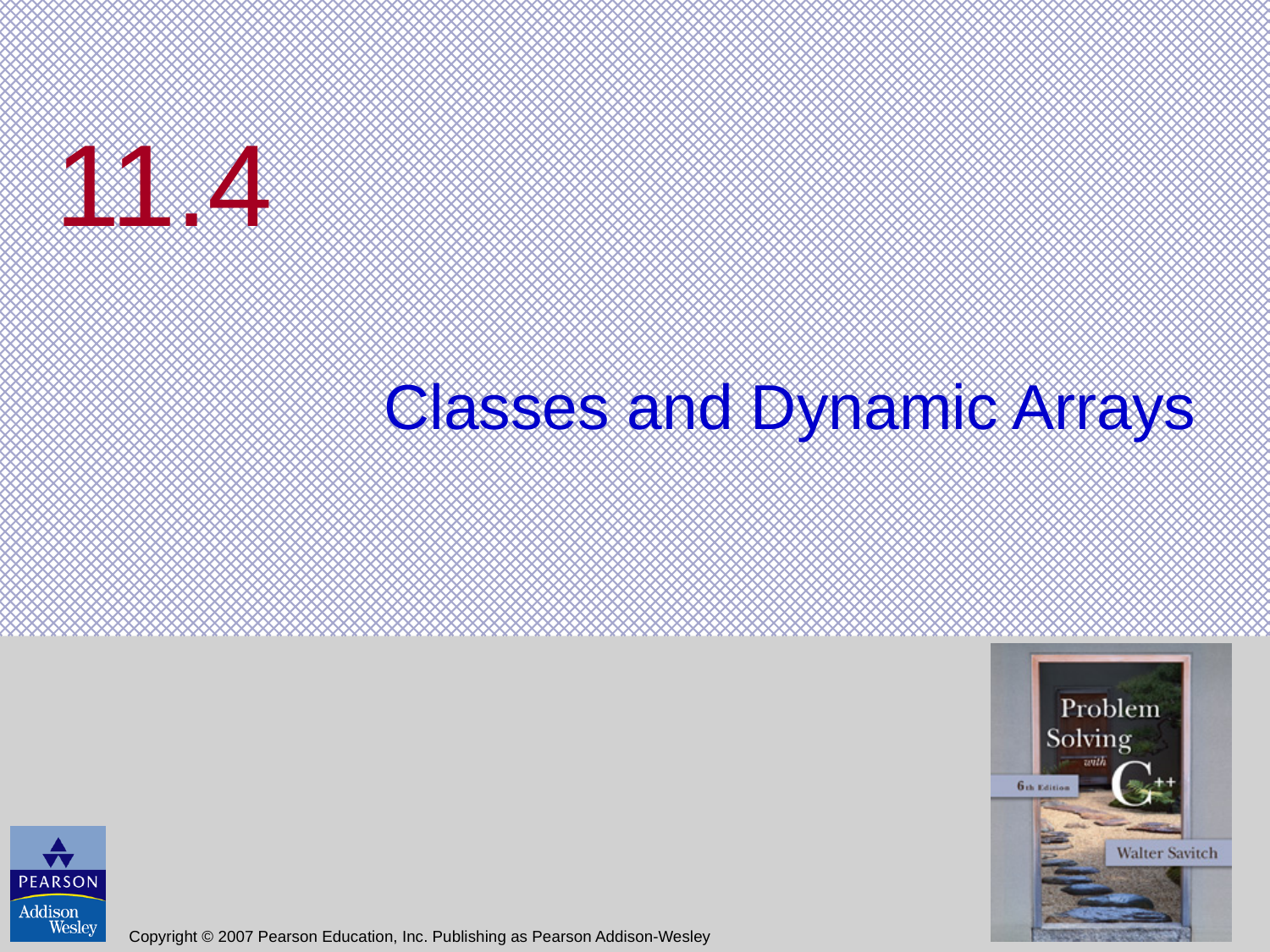

# 11.4
Classes and Dynamic Arrays
Copyright © 2007 Pearson Education, Inc. Publishing as Pearson Addison-Wesley